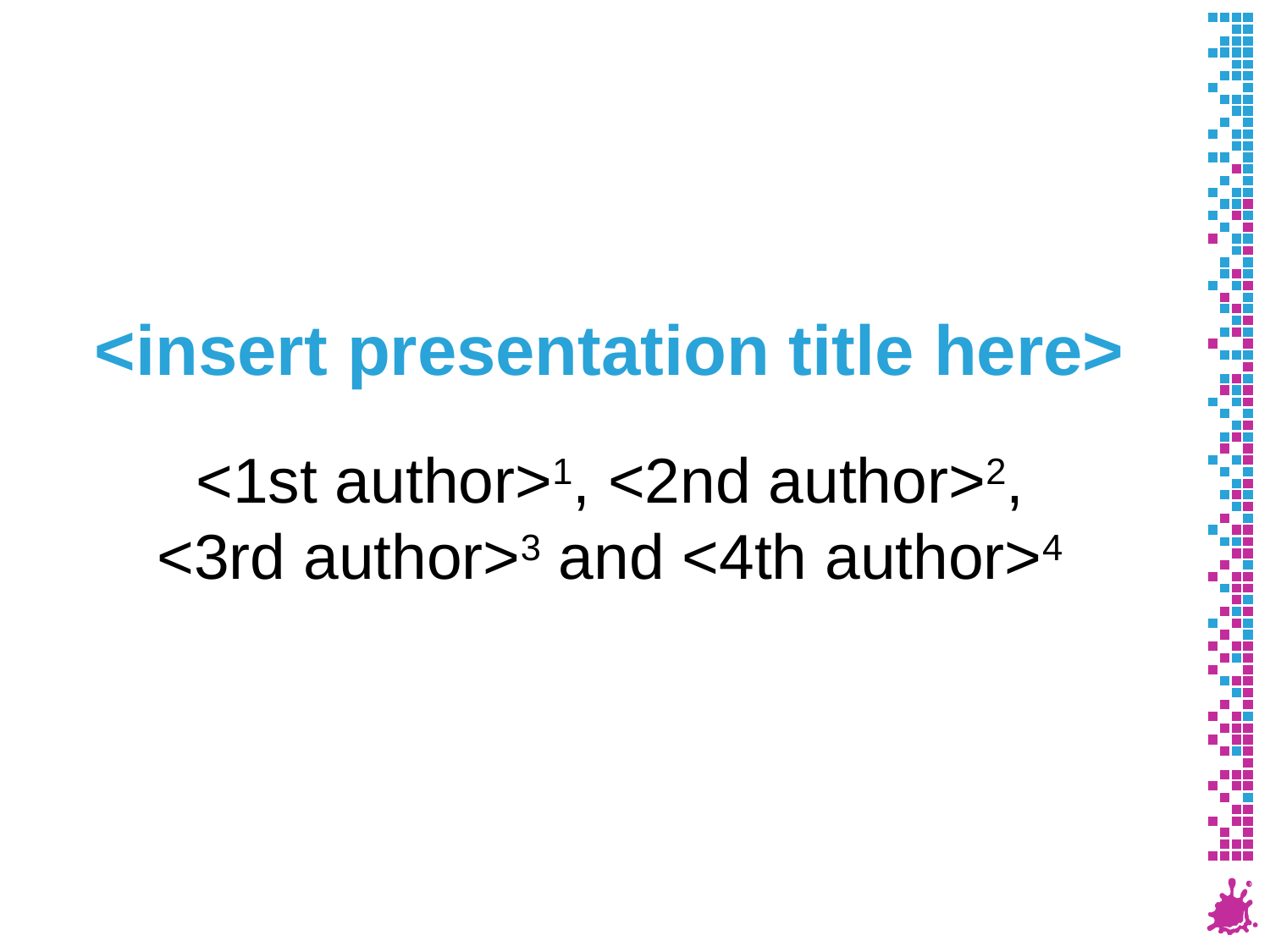

# <insert presentation title here>
<1st author>1, <2nd author>2,
<3rd author>3 and <4th author>4
1 Institute of Computer Graphics
and Algorithms
Vienna University of Technology
2 <insert 2nd affiliation (institute) here>
<insert 2nd affiliation
(university) here>
4 <insert 2nd affiliation (institute) here>
<insert 2nd affiliation
(university) here>
3 <insert 3rd affiliation (institute) here>
<insert 3rd affiliation
(university) here>